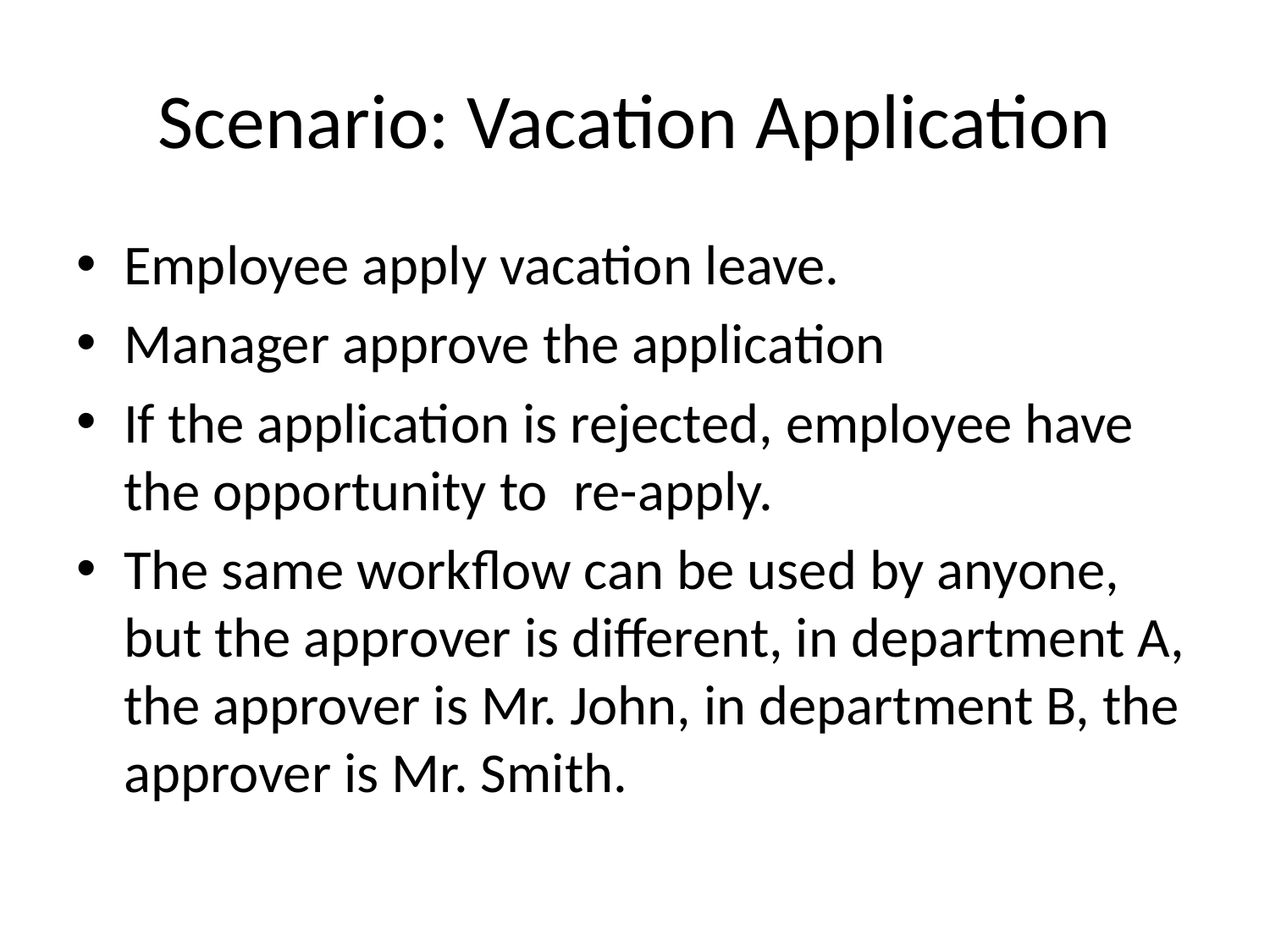

# Scenario: Vacation Application
Employee apply vacation leave.
Manager approve the application
If the application is rejected, employee have the opportunity to  re-apply.
The same workflow can be used by anyone, but the approver is different, in department A, the approver is Mr. John, in department B, the approver is Mr. Smith.